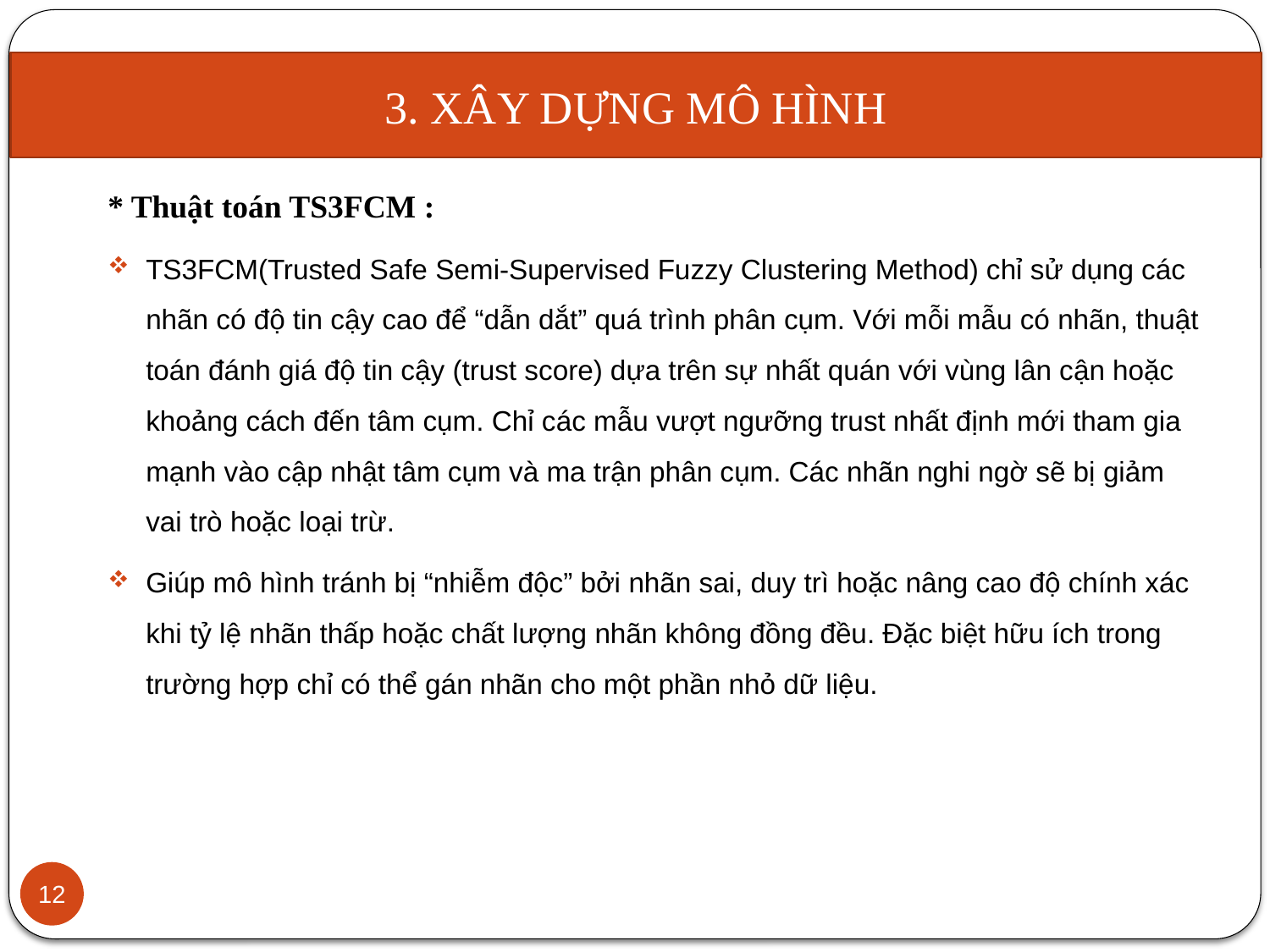

3. XÂY DỰNG MÔ HÌNH
* Thuật toán TS3FCM :
TS3FCM(Trusted Safe Semi-Supervised Fuzzy Clustering Method) chỉ sử dụng các nhãn có độ tin cậy cao để “dẫn dắt” quá trình phân cụm. Với mỗi mẫu có nhãn, thuật toán đánh giá độ tin cậy (trust score) dựa trên sự nhất quán với vùng lân cận hoặc khoảng cách đến tâm cụm. Chỉ các mẫu vượt ngưỡng trust nhất định mới tham gia mạnh vào cập nhật tâm cụm và ma trận phân cụm. Các nhãn nghi ngờ sẽ bị giảm vai trò hoặc loại trừ.
Giúp mô hình tránh bị “nhiễm độc” bởi nhãn sai, duy trì hoặc nâng cao độ chính xác khi tỷ lệ nhãn thấp hoặc chất lượng nhãn không đồng đều. Đặc biệt hữu ích trong trường hợp chỉ có thể gán nhãn cho một phần nhỏ dữ liệu.
12